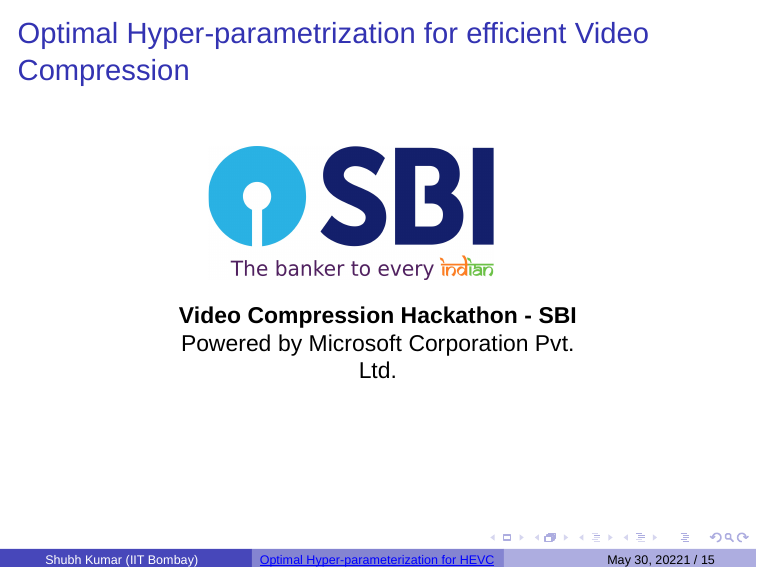

# Optimal Hyper-parametrization for efficient Video  Compression

Video Compression Hackathon - SBI
Powered by Microsoft Corporation Pvt. Ltd.
Shubh Kumar (IIT Bombay)
Optimal Hyper-parameterization for HEVC
May 30, 20221 / 15